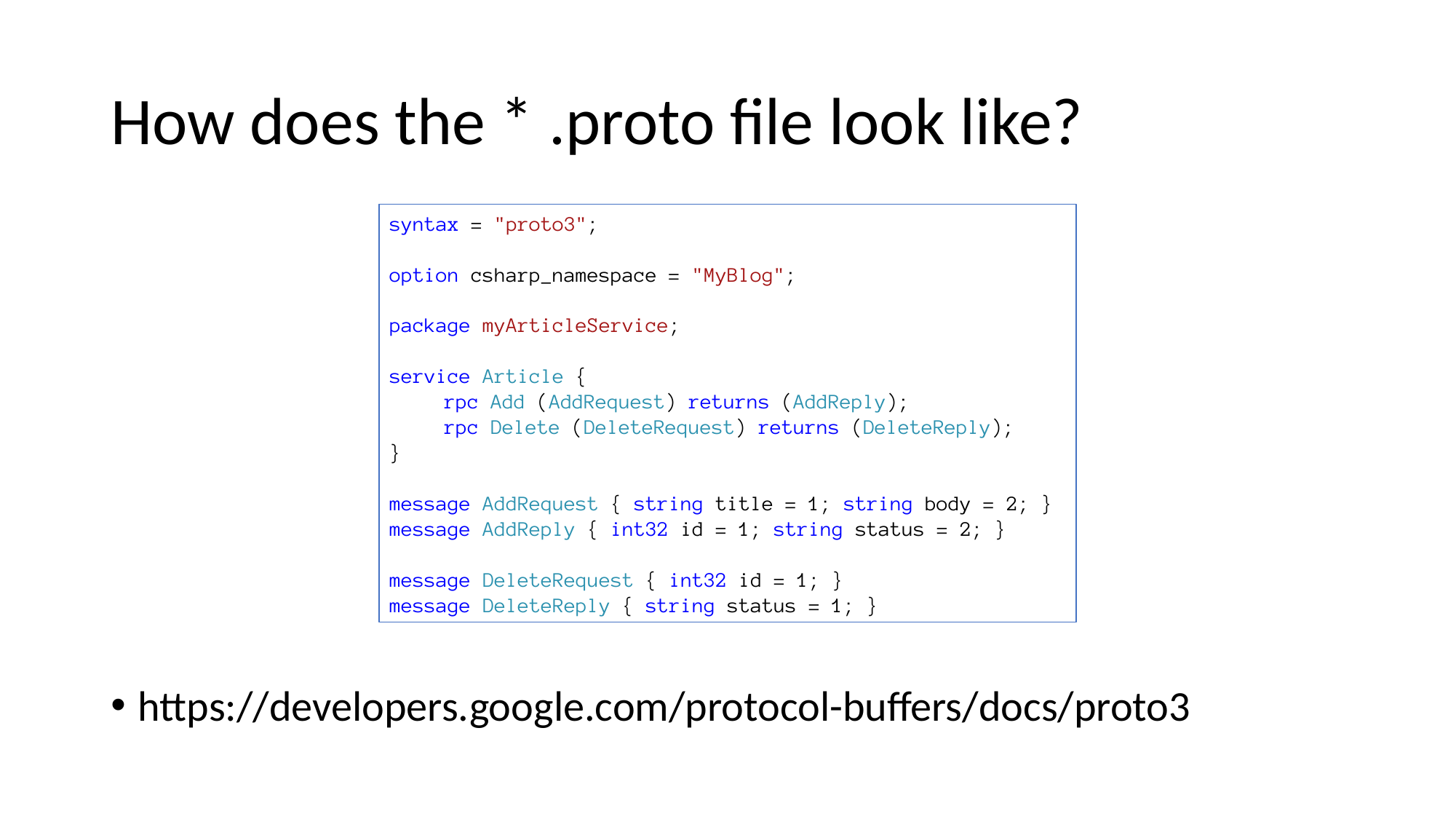

# How does the * .proto file look like?
syntax = "proto3";

option csharp_namespace = "MyBlog";

package myArticleService;

service Article {
rpc Add (AddRequest) returns (AddReply);
rpc Delete (DeleteRequest) returns (DeleteReply);
}

message AddRequest { string title = 1; string body = 2; }
message AddReply { int32 id = 1; string status = 2; }

message DeleteRequest { int32 id = 1; }
message DeleteReply { string status = 1; }
https://developers.google.com/protocol-buffers/docs/proto3